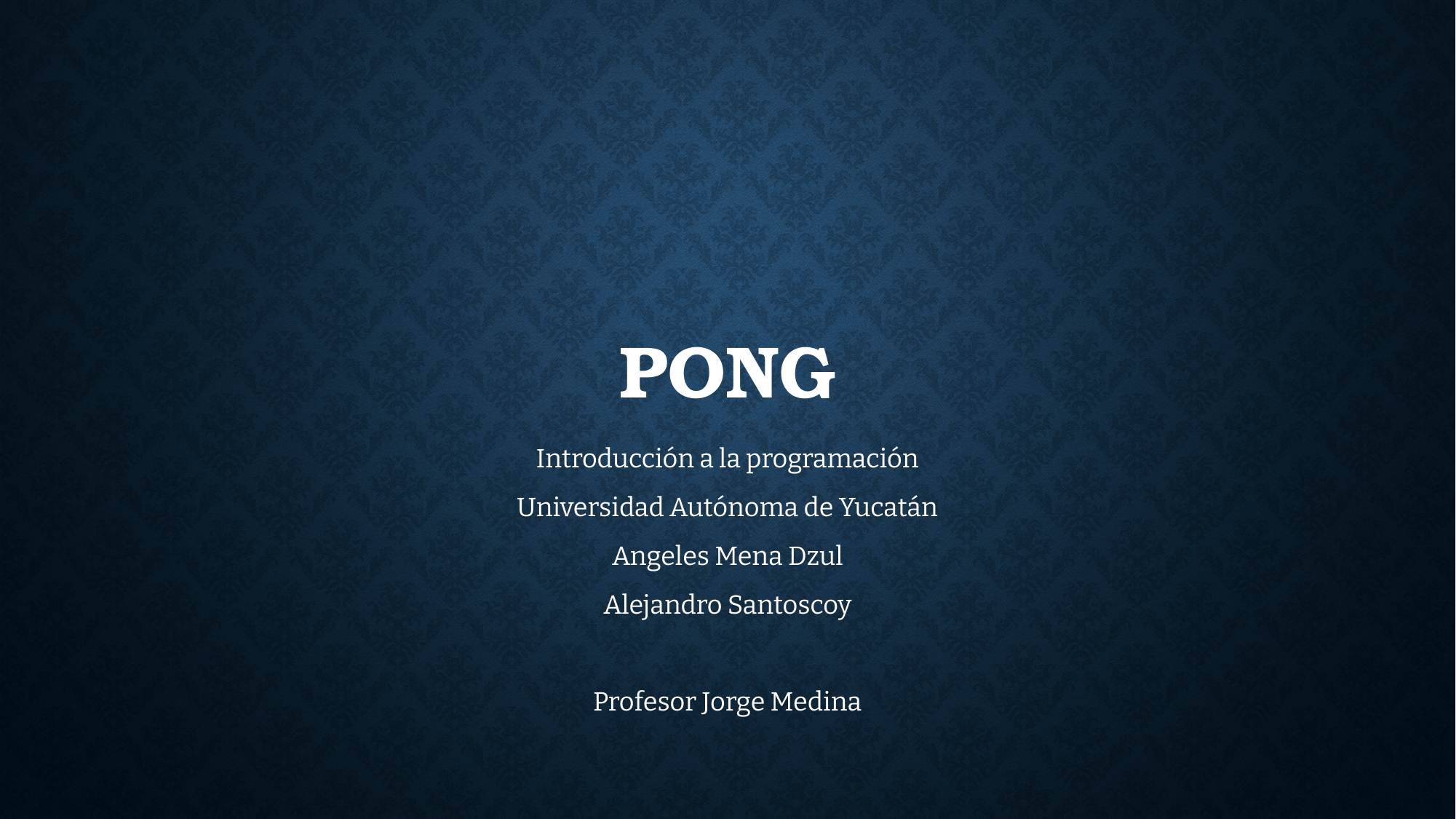

# Pong
Introducción a la programación
Universidad Autónoma de Yucatán
Angeles Mena Dzul
Alejandro Santoscoy

Profesor Jorge Medina